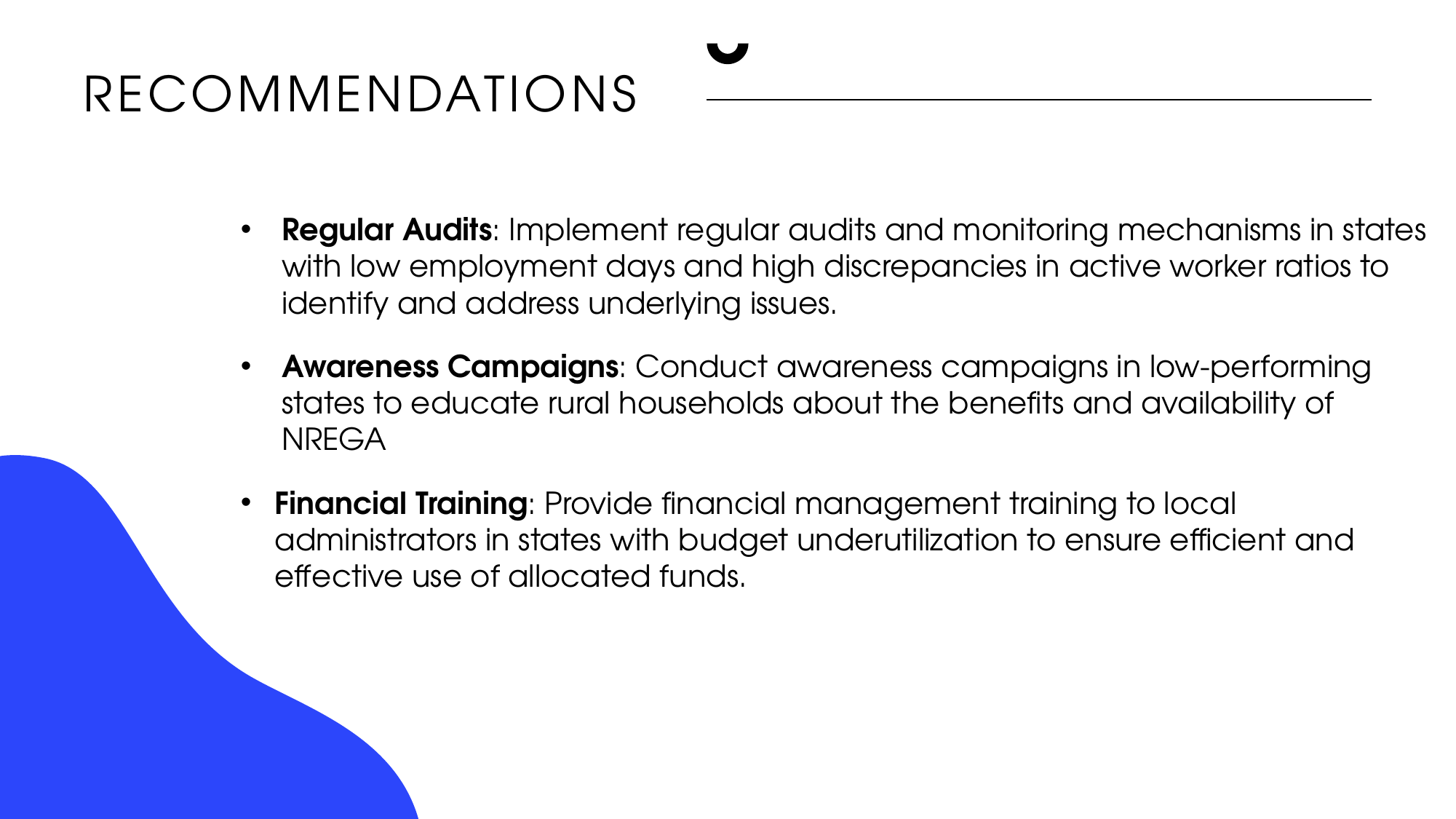

# Recommendations
Regular Audits: Implement regular audits and monitoring mechanisms in states with low employment days and high discrepancies in active worker ratios to identify and address underlying issues.
Awareness Campaigns: Conduct awareness campaigns in low-performing states to educate rural households about the benefits and availability of NREGA
Financial Training: Provide financial management training to local administrators in states with budget underutilization to ensure efficient and effective use of allocated funds.